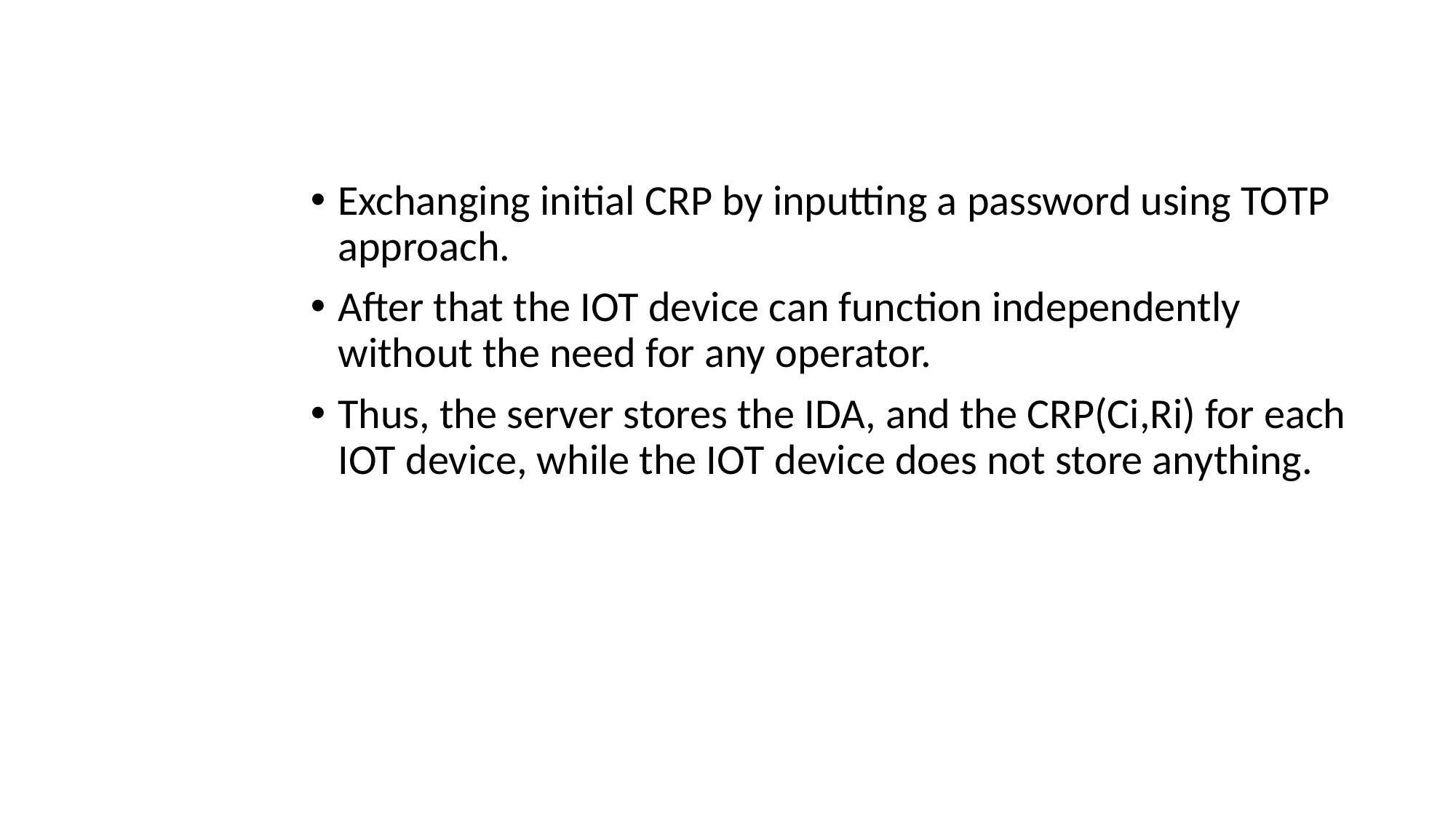

#
Exchanging initial CRP by inputting a password using TOTP approach.
After that the IOT device can function independently without the need for any operator.
Thus, the server stores the IDA, and the CRP(Ci,Ri) for each IOT device, while the IOT device does not store anything.